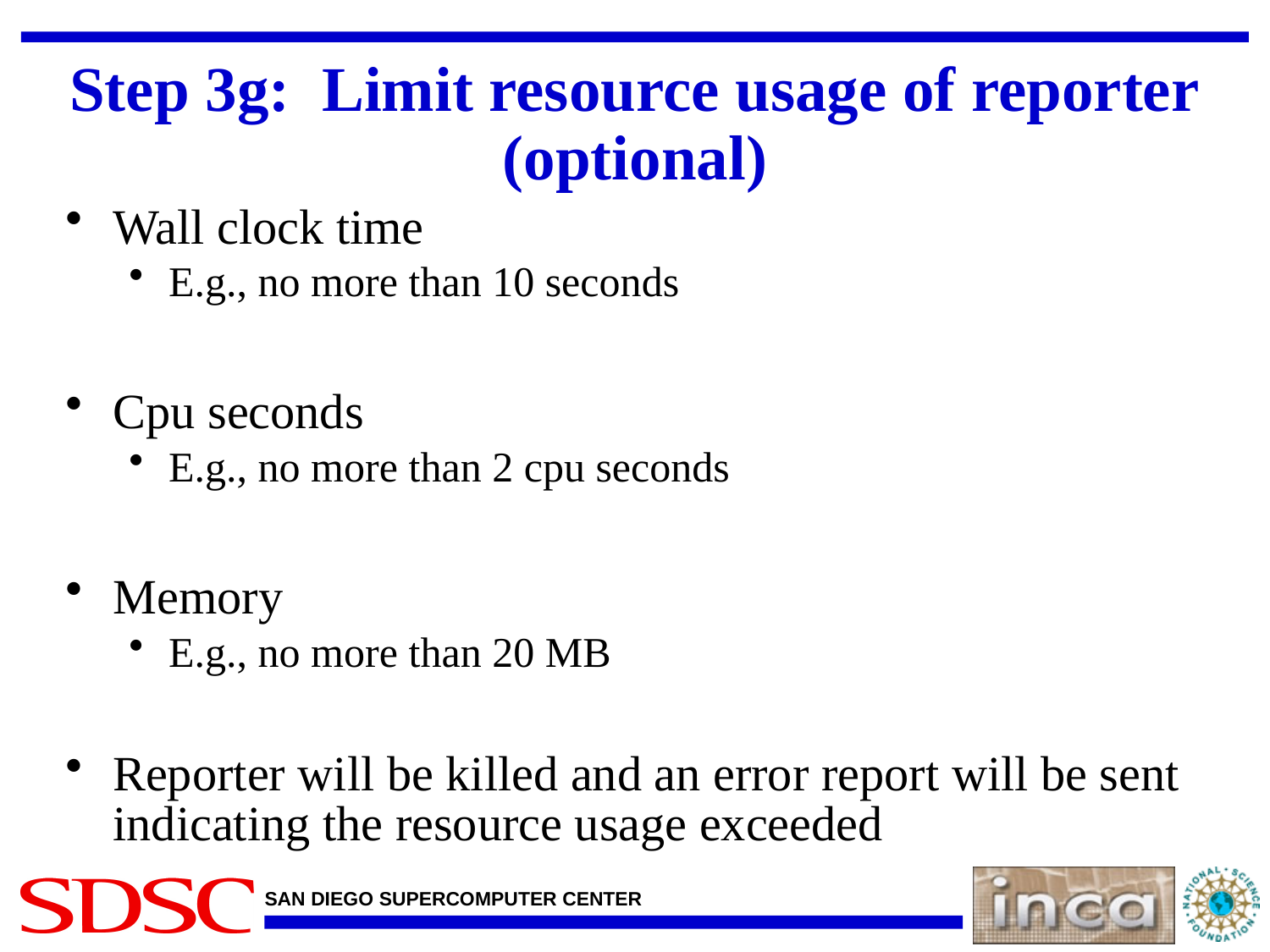

# Step 3g:  Limit resource usage of reporter (optional)
Wall clock time
E.g., no more than 10 seconds

Cpu seconds
E.g., no more than 2 cpu seconds

Memory
E.g., no more than 20 MB

Reporter will be killed and an error report will be sent indicating the resource usage exceeded